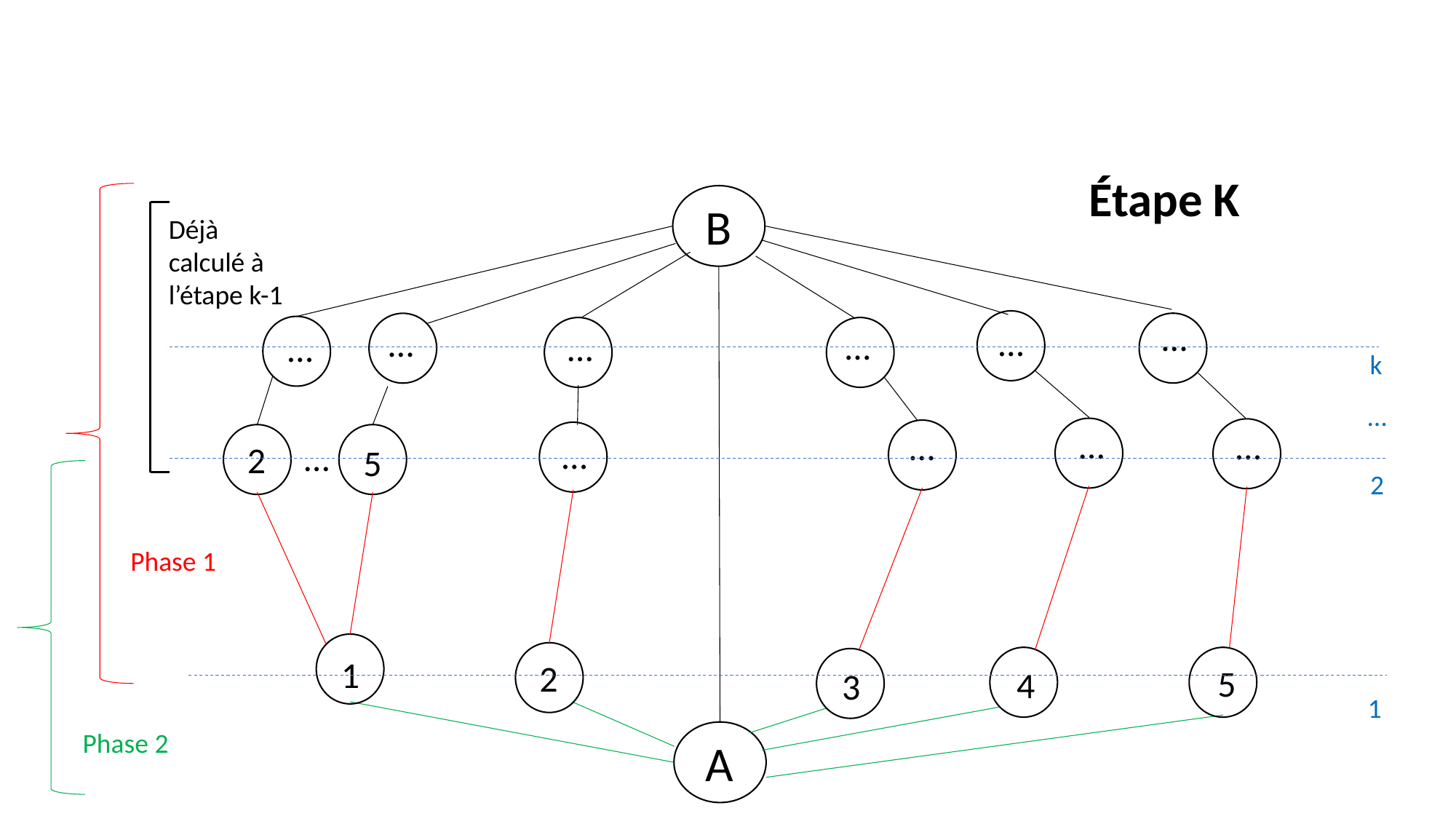

Étape K

B
Déjà calculé à l’étape k-1
…

…
…

…
…
…
k
…
…
…

…

…
…
2
5

2
Phase 1

1

2
5
4
3
1
Phase 2

A